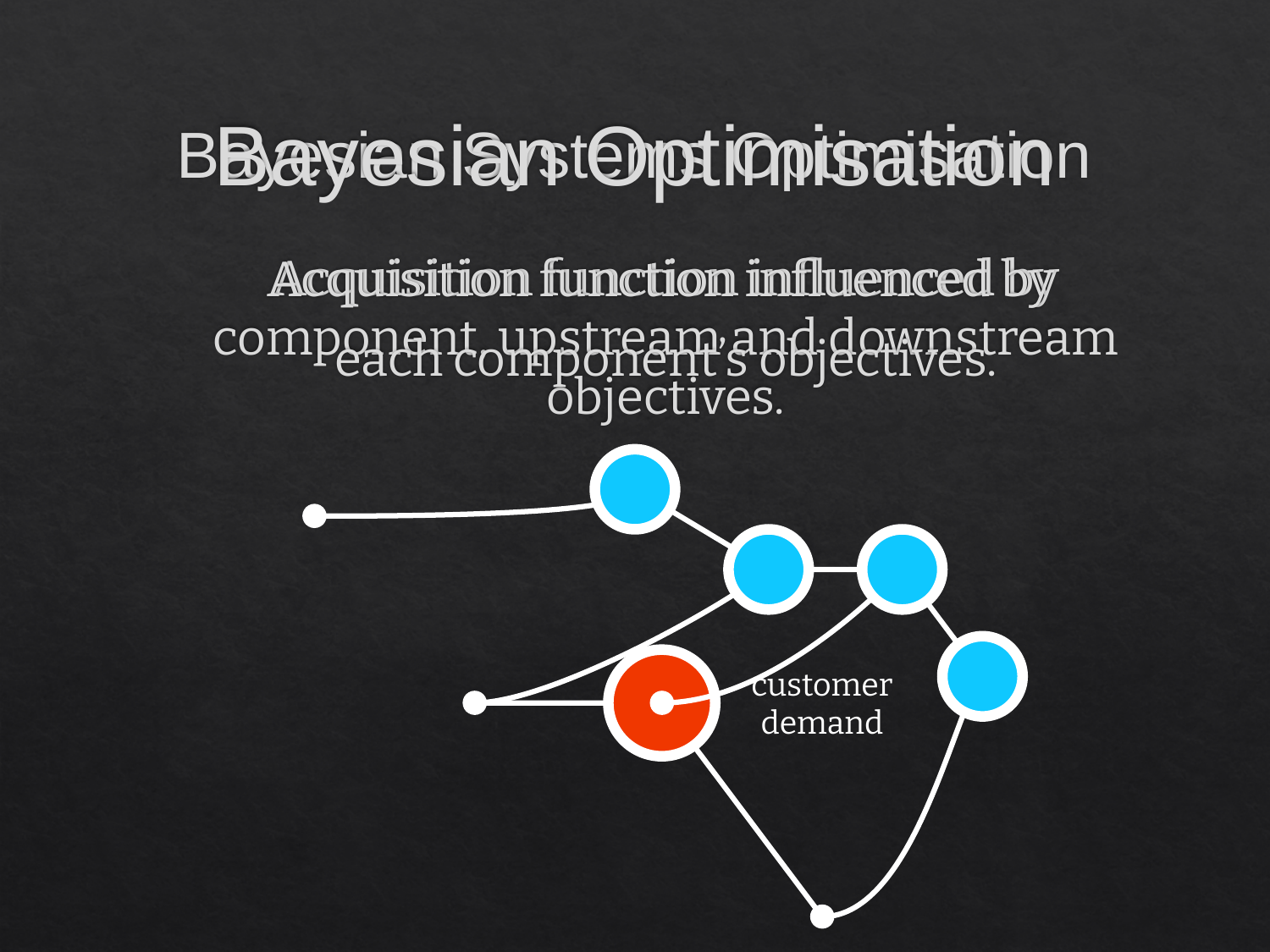

Bayesian Systems Optimisation
# Bayesian Optimisation
Acquisition function influenced by component, upstream and downstream objectives.
Acquisition function influenced by
each component’s objectives.

customer
demand